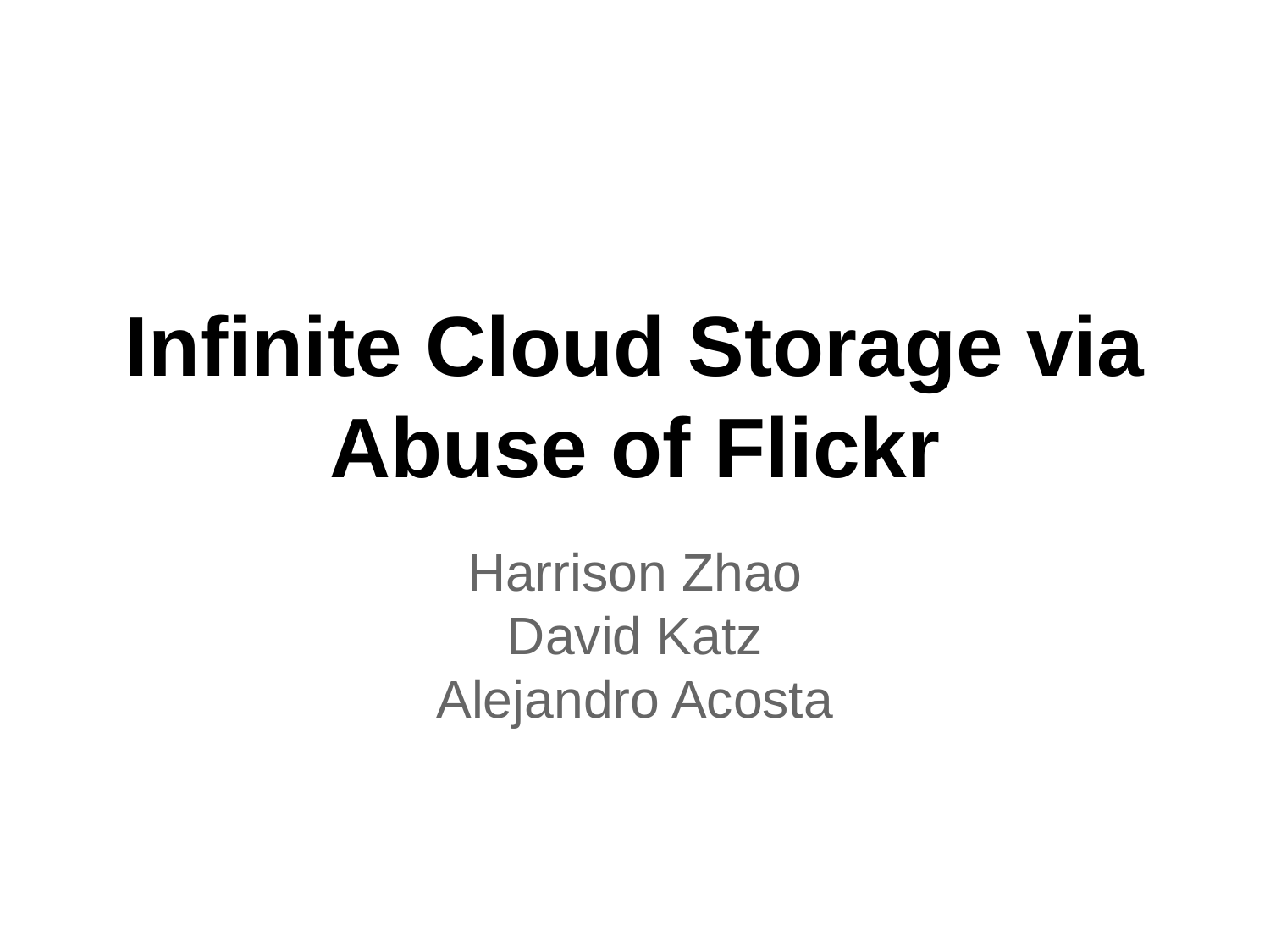

# Infinite Cloud Storage via Abuse of Flickr
Harrison Zhao
David Katz
Alejandro Acosta